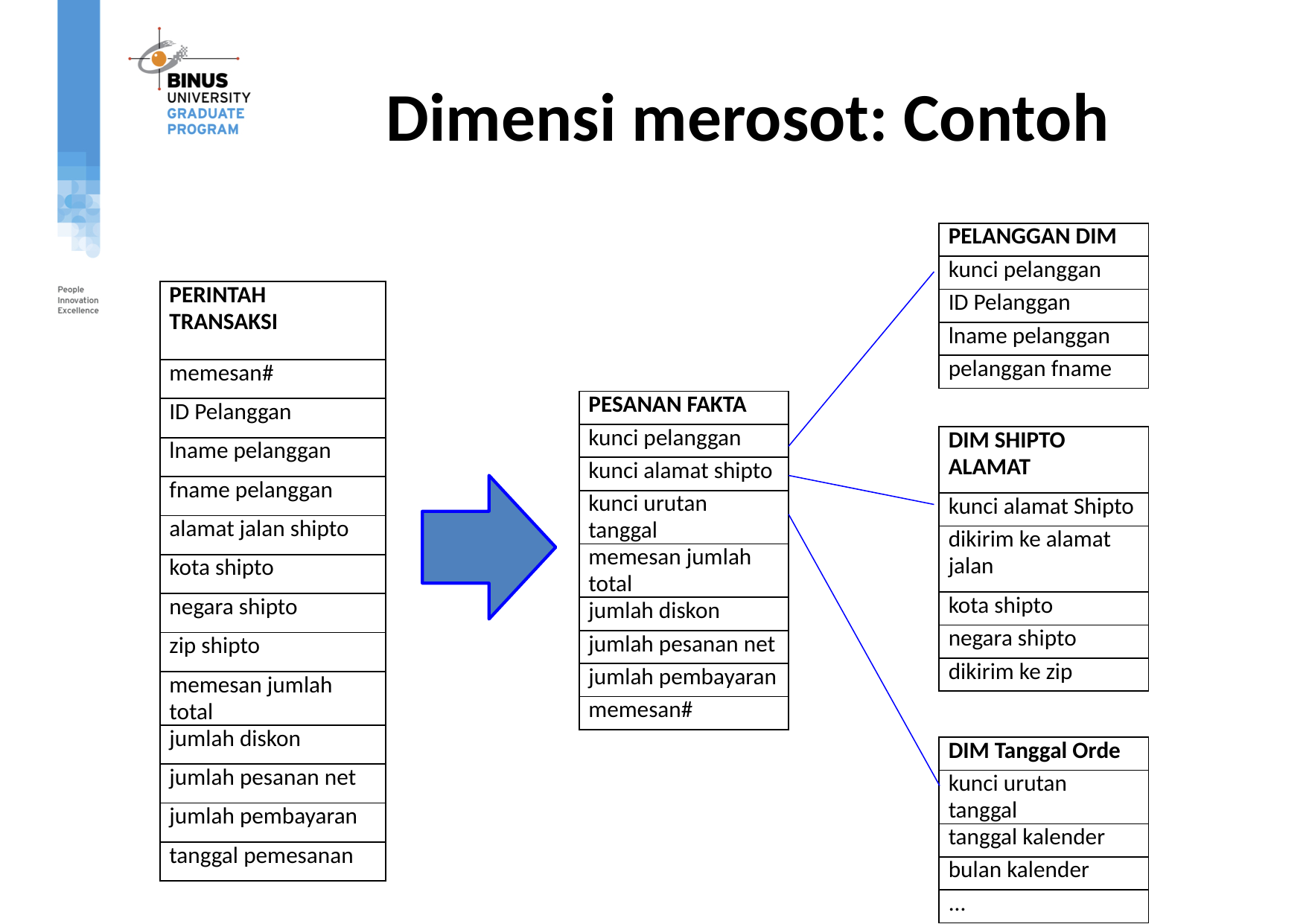

# Dimensi merosot: Contoh
| PELANGGAN DIM |
| --- |
| kunci pelanggan |
| ID Pelanggan |
| lname pelanggan |
| pelanggan fname |
| PERINTAH TRANSAKSI |
| --- |
| memesan# |
| ID Pelanggan |
| lname pelanggan |
| fname pelanggan |
| alamat jalan shipto |
| kota shipto |
| negara shipto |
| zip shipto |
| memesan jumlah total |
| jumlah diskon |
| jumlah pesanan net |
| jumlah pembayaran |
| tanggal pemesanan |
| PESANAN FAKTA |
| --- |
| kunci pelanggan |
| kunci alamat shipto |
| kunci urutan tanggal |
| memesan jumlah total |
| jumlah diskon |
| jumlah pesanan net |
| jumlah pembayaran |
| memesan# |
| DIM SHIPTO ALAMAT |
| --- |
| kunci alamat Shipto |
| dikirim ke alamat jalan |
| kota shipto |
| negara shipto |
| dikirim ke zip |

| DIM Tanggal Orde |
| --- |
| kunci urutan tanggal |
| tanggal kalender |
| bulan kalender |
| ... |